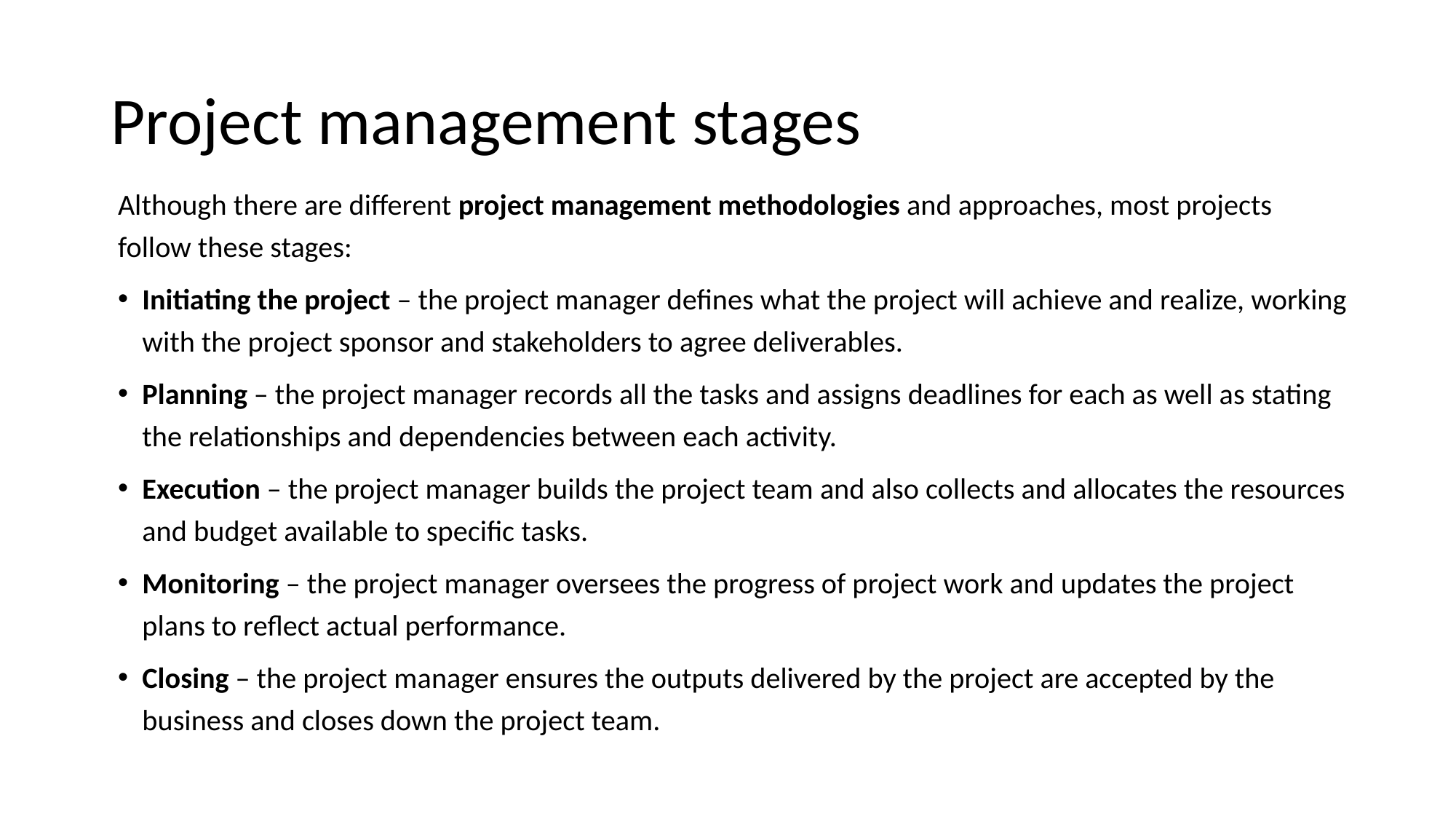

# Project management stages
Although there are different project management methodologies and approaches, most projects follow these stages:
Initiating the project – the project manager defines what the project will achieve and realize, working with the project sponsor and stakeholders to agree deliverables.
Planning – the project manager records all the tasks and assigns deadlines for each as well as stating the relationships and dependencies between each activity.
Execution – the project manager builds the project team and also collects and allocates the resources and budget available to specific tasks.
Monitoring – the project manager oversees the progress of project work and updates the project plans to reflect actual performance.
Closing – the project manager ensures the outputs delivered by the project are accepted by the business and closes down the project team.